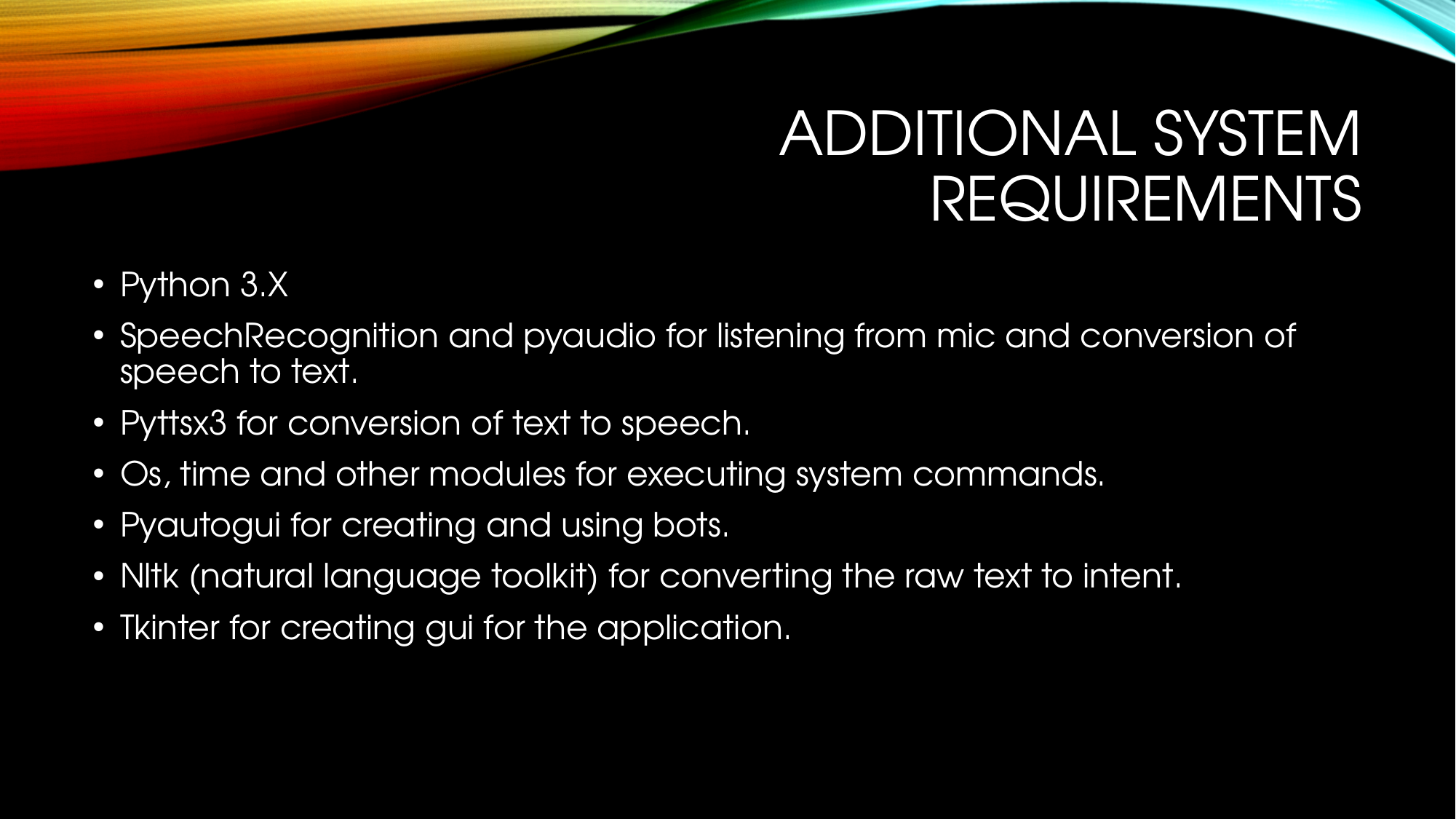

# Additional system requirements
Python 3.X
SpeechRecognition and pyaudio for listening from mic and conversion of speech to text.
Pyttsx3 for conversion of text to speech.
Os, time and other modules for executing system commands.
Pyautogui for creating and using bots.
Nltk (natural language toolkit) for converting the raw text to intent.
Tkinter for creating gui for the application.